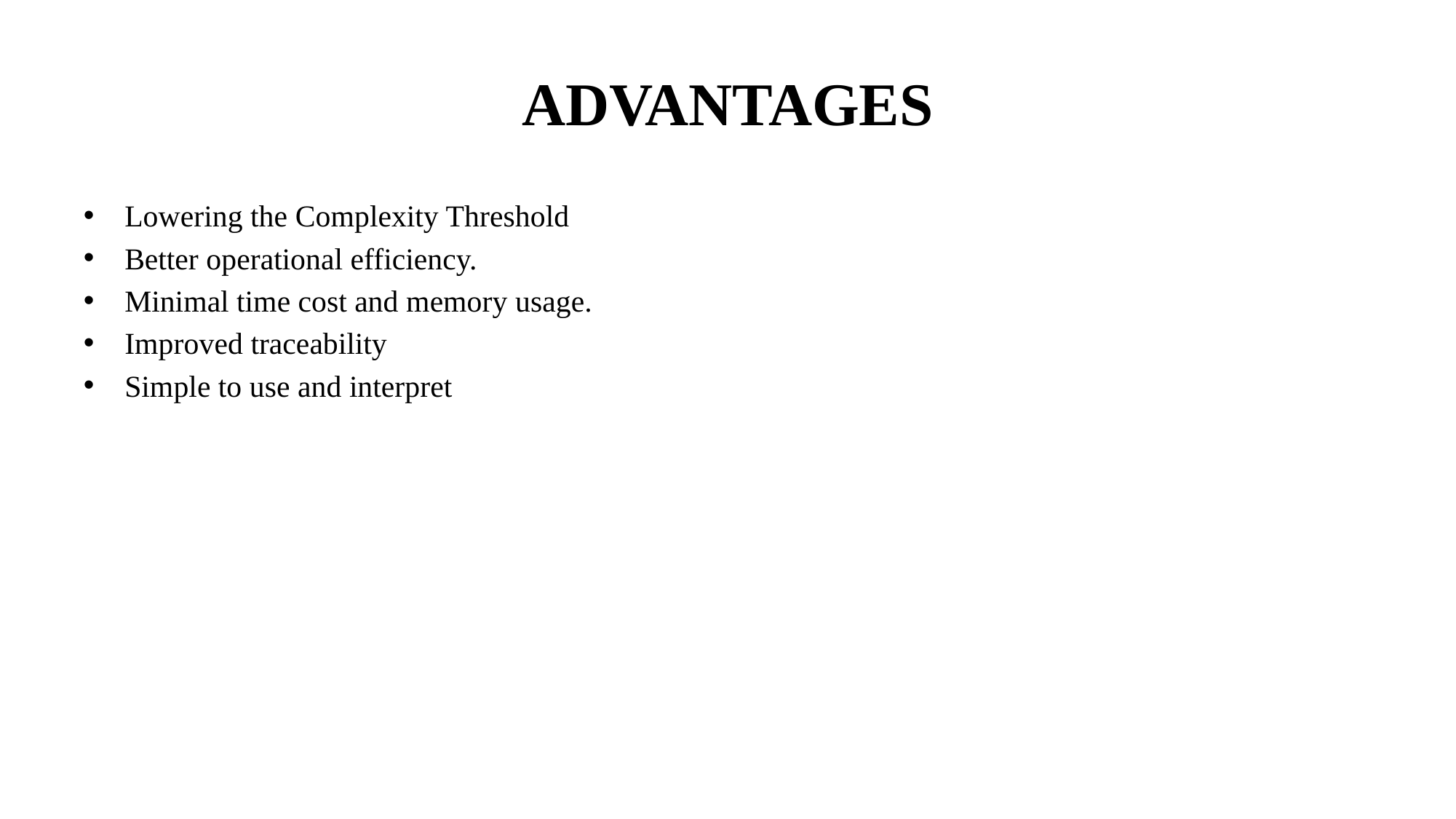

# ADVANTAGES
Lowering the Complexity Threshold
Better operational efficiency.
Minimal time cost and memory usage.
Improved traceability
Simple to use and interpret